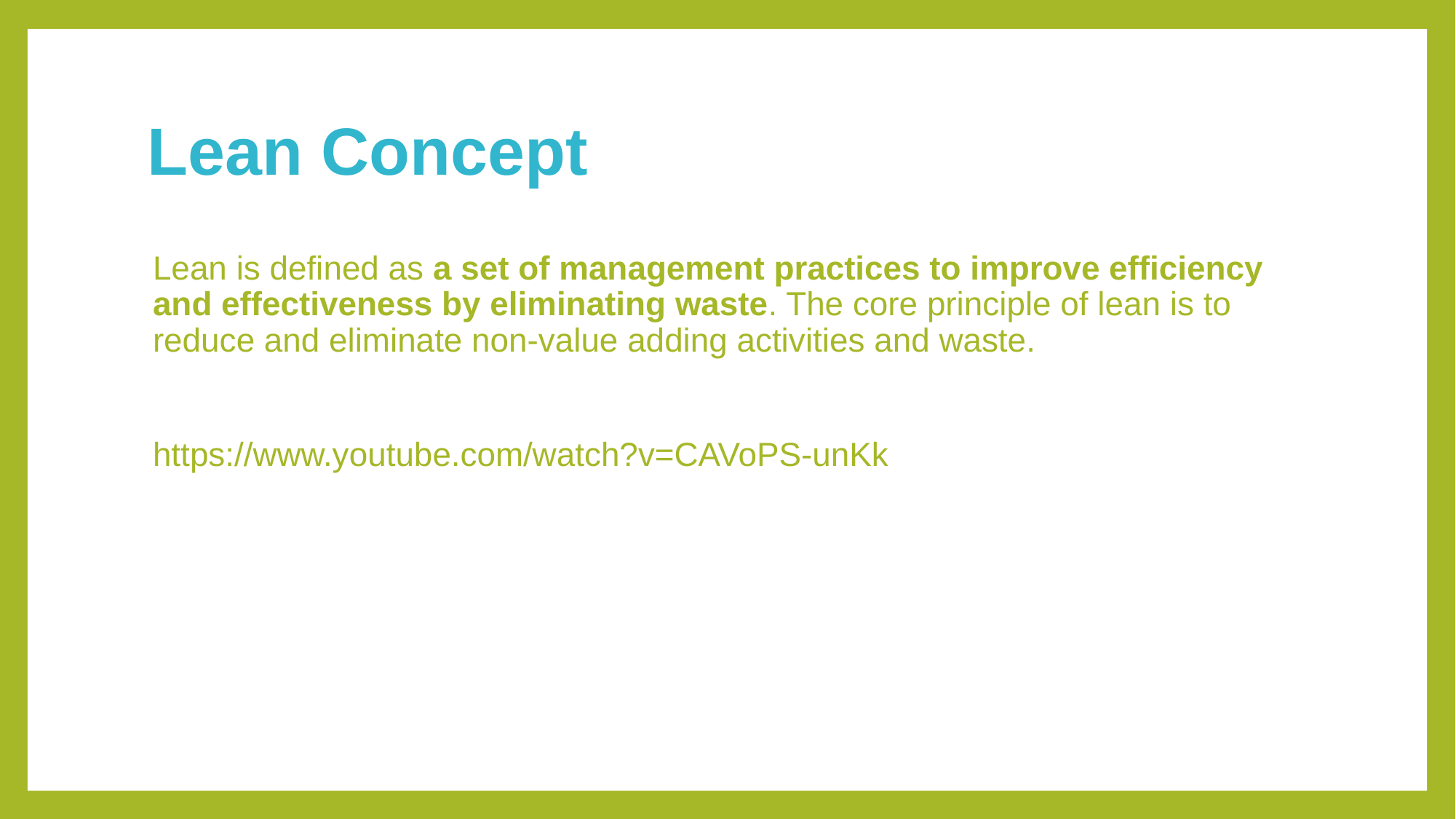

# Lean Concept
Lean is defined as a set of management practices to improve efficiency and effectiveness by eliminating waste. The core principle of lean is to reduce and eliminate non-value adding activities and waste.

https://www.youtube.com/watch?v=CAVoPS-unKk